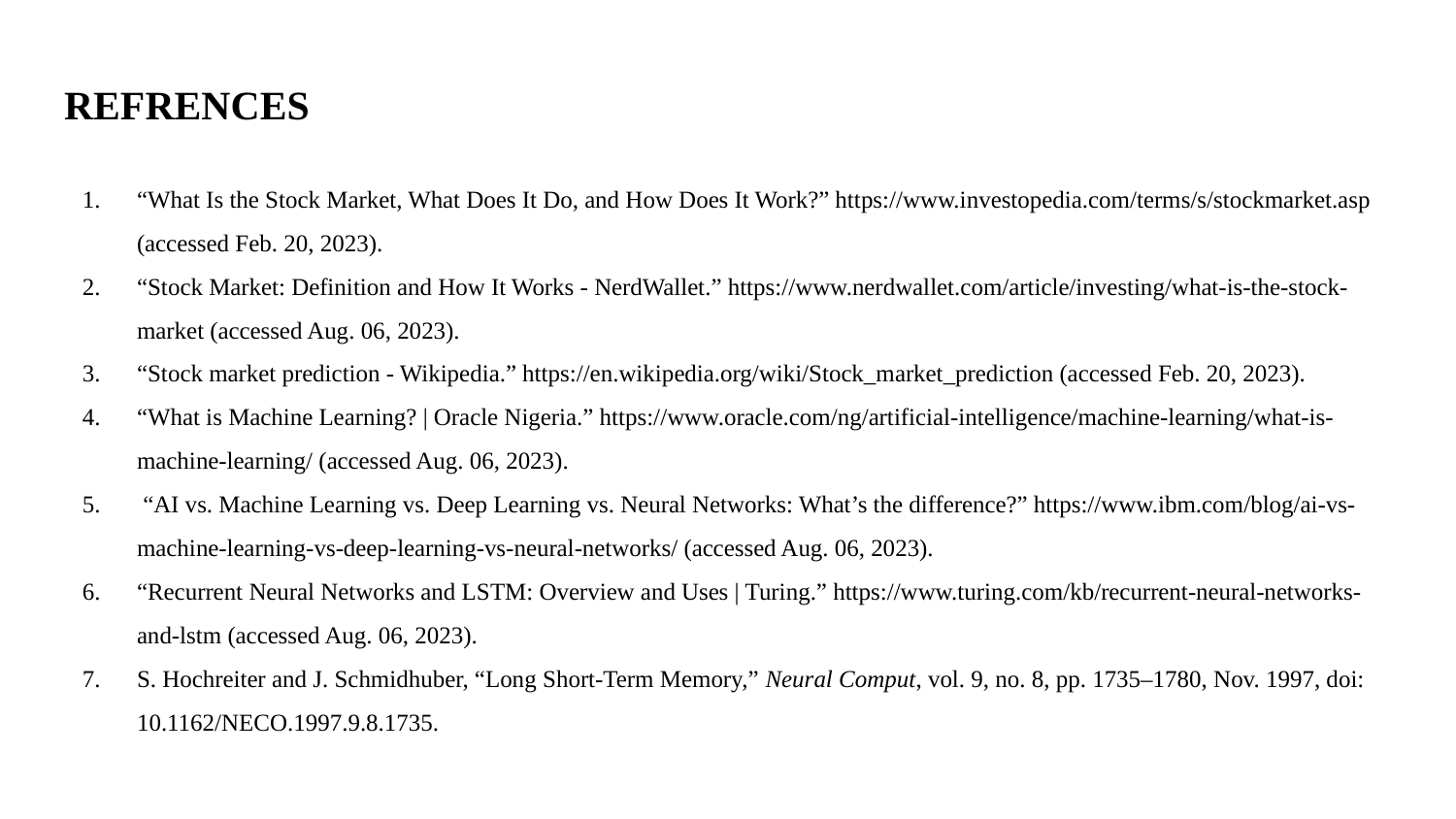

# REFRENCES
“What Is the Stock Market, What Does It Do, and How Does It Work?” https://www.investopedia.com/terms/s/stockmarket.asp (accessed Feb. 20, 2023).
“Stock Market: Definition and How It Works - NerdWallet.” https://www.nerdwallet.com/article/investing/what-is-the-stock-market (accessed Aug. 06, 2023).
“Stock market prediction - Wikipedia.” https://en.wikipedia.org/wiki/Stock_market_prediction (accessed Feb. 20, 2023).
“What is Machine Learning? | Oracle Nigeria.” https://www.oracle.com/ng/artificial-intelligence/machine-learning/what-is-machine-learning/ (accessed Aug. 06, 2023).
 “AI vs. Machine Learning vs. Deep Learning vs. Neural Networks: What’s the difference?” https://www.ibm.com/blog/ai-vs-machine-learning-vs-deep-learning-vs-neural-networks/ (accessed Aug. 06, 2023).
“Recurrent Neural Networks and LSTM: Overview and Uses | Turing.” https://www.turing.com/kb/recurrent-neural-networks-and-lstm (accessed Aug. 06, 2023).
S. Hochreiter and J. Schmidhuber, “Long Short-Term Memory,” Neural Comput, vol. 9, no. 8, pp. 1735–1780, Nov. 1997, doi: 10.1162/NECO.1997.9.8.1735.